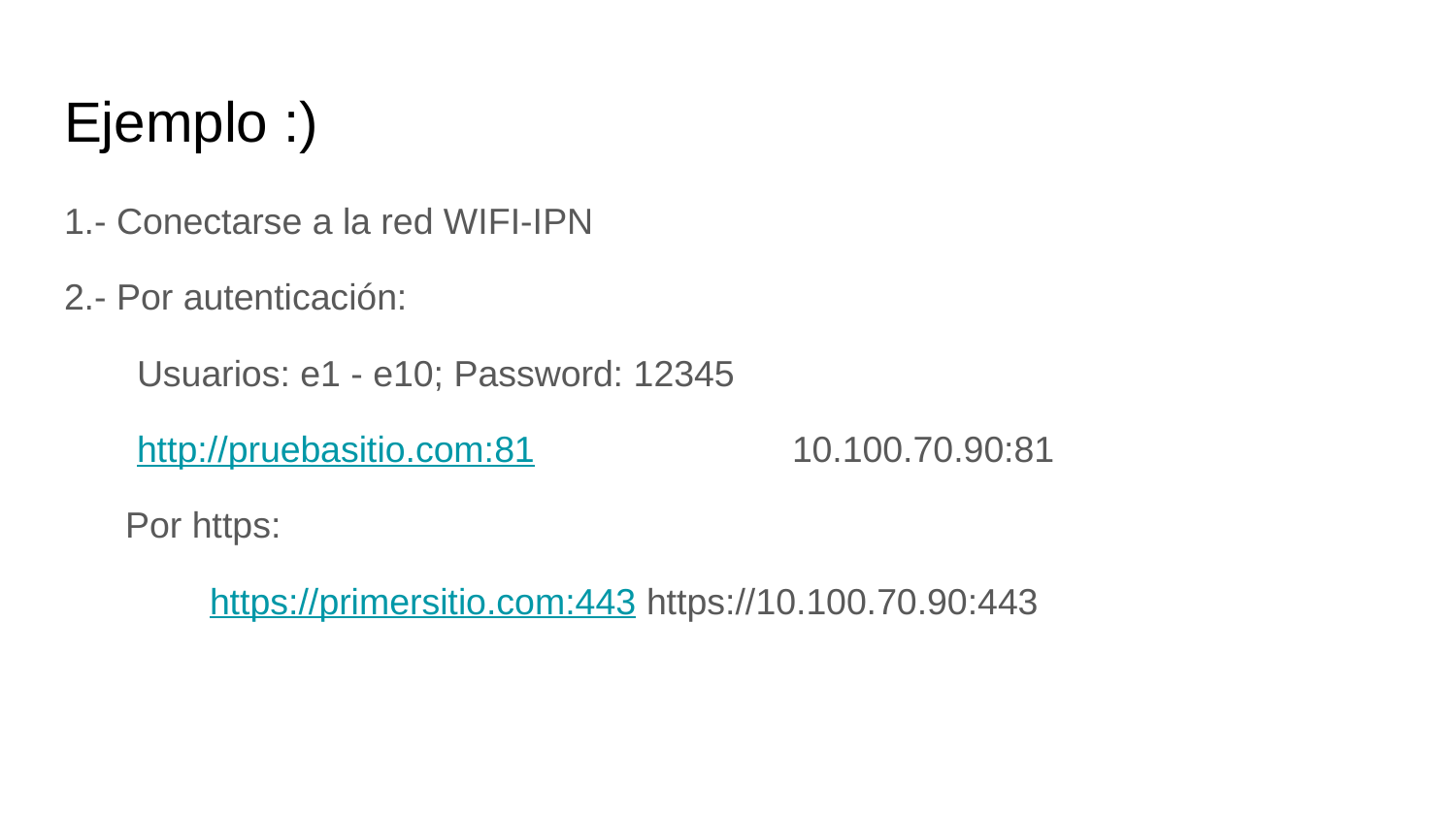

# Ejemplo :)
1.- Conectarse a la red WIFI-IPN
2.- Por autenticación:
Usuarios: e1 - e10; Password: 12345
http://pruebasitio.com:81 		10.100.70.90:81
      Por https:
	https://primersitio.com:443 	https://10.100.70.90:443